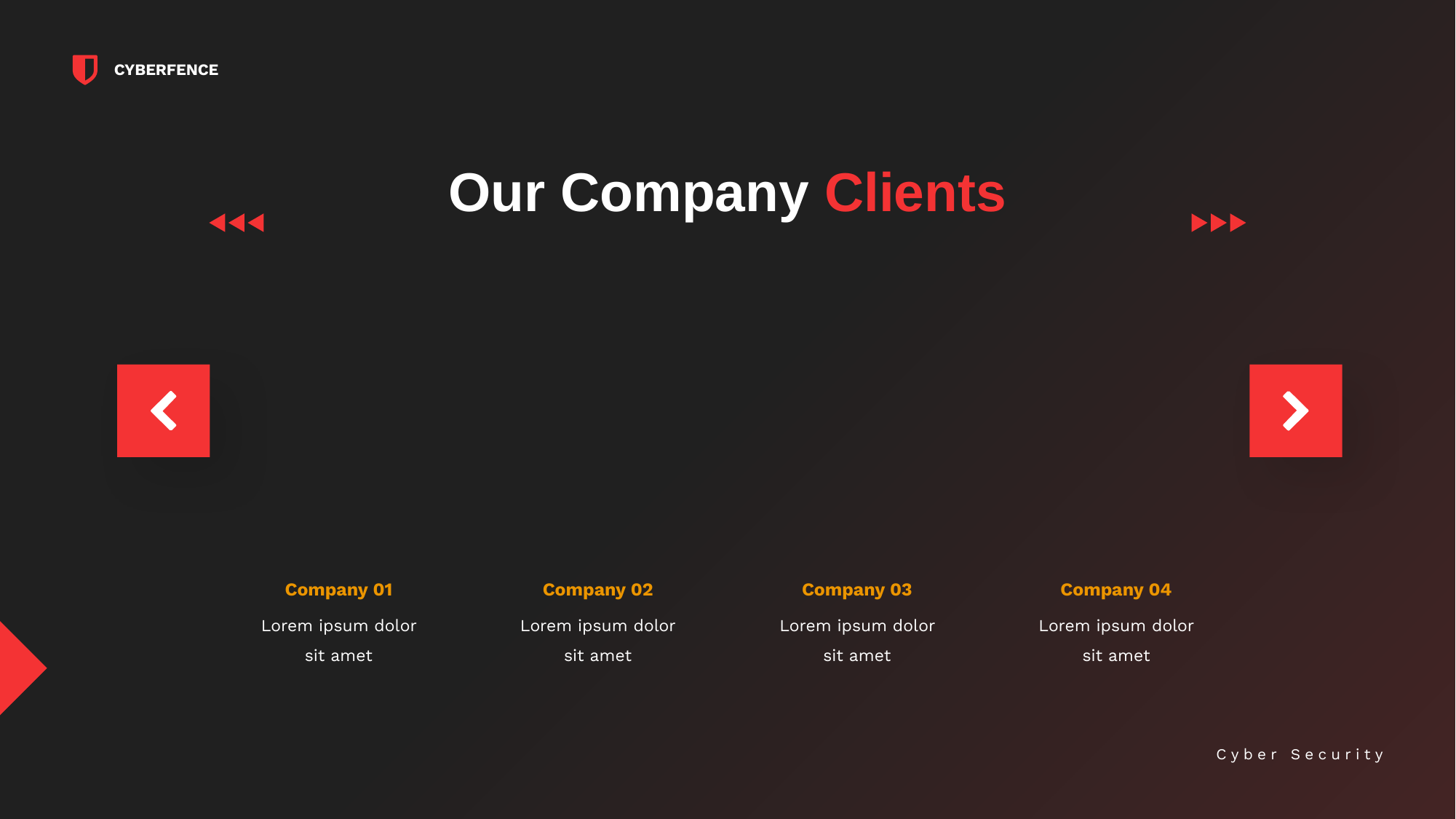

CYBERFENCE

Cyber Security

Our Company Clients

Company 01
Company 02
Company 03
Company 04
Lorem ipsum dolor sit amet
Lorem ipsum dolor sit amet
Lorem ipsum dolor sit amet
Lorem ipsum dolor sit amet